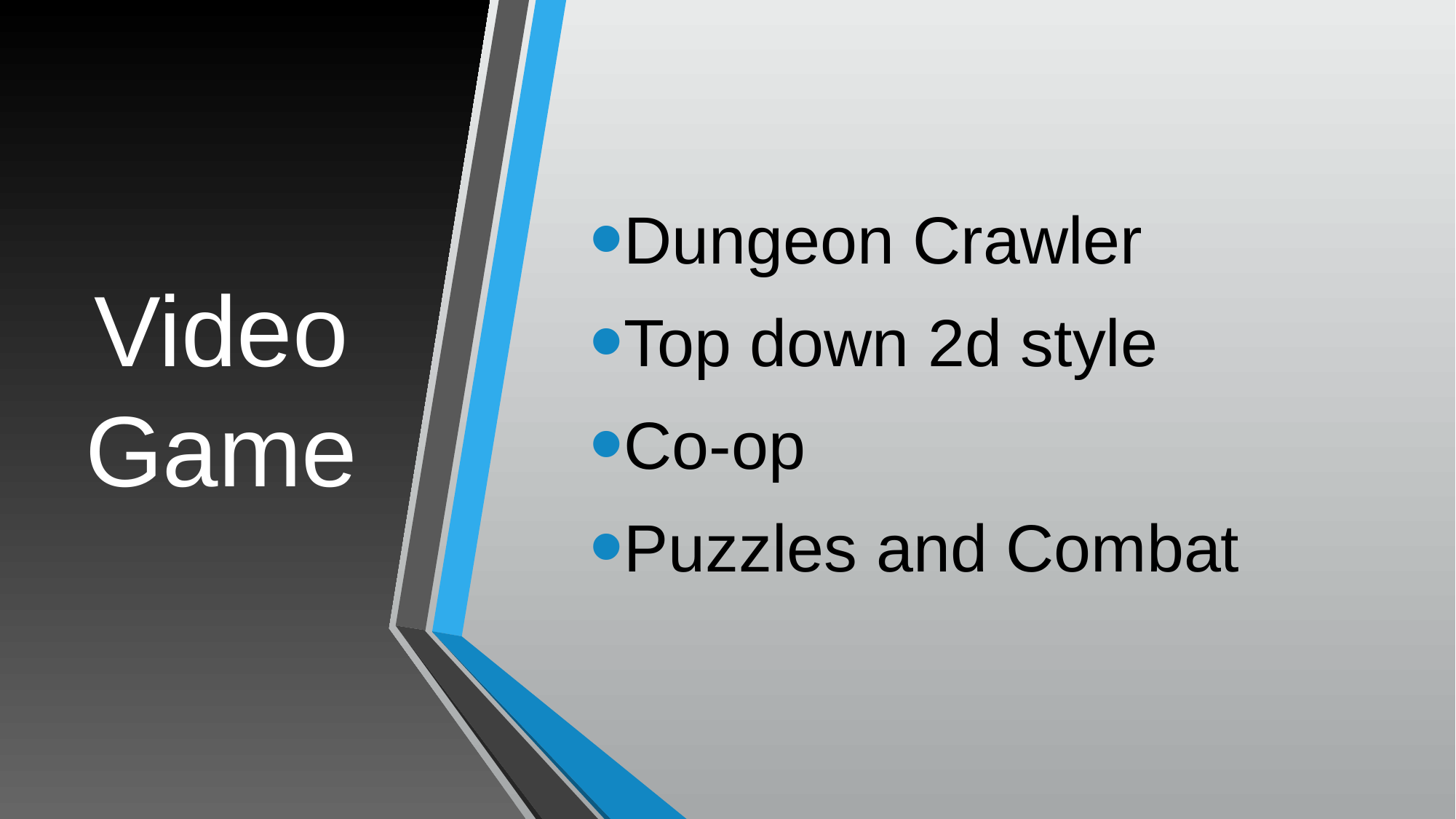

Dungeon Crawler
Top down 2d style
Co-op
Puzzles and Combat
# Video Game